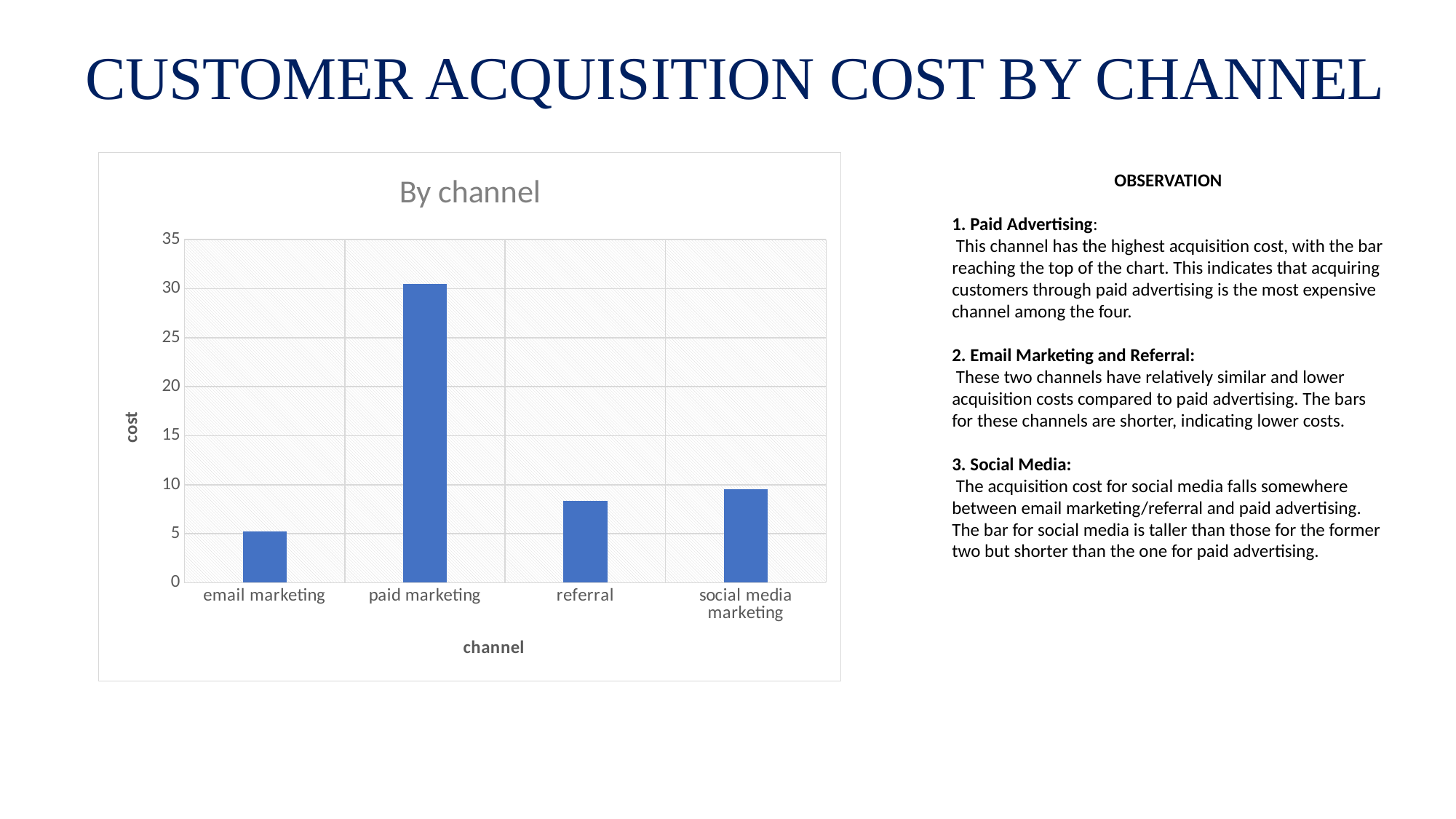

CUSTOMER ACQUISITION COST BY CHANNEL

### Chart: By channel

| Category | cost |
|---|---|
| email marketing | 5.24 |
| paid marketing | 30.45 |
| referral | 8.32 |
| social media marketing | 9.54 |
OBSERVATION

1. Paid Advertising:
 This channel has the highest acquisition cost, with the bar reaching the top of the chart. This indicates that acquiring customers through paid advertising is the most expensive channel among the four.

2. Email Marketing and Referral:
 These two channels have relatively similar and lower acquisition costs compared to paid advertising. The bars for these channels are shorter, indicating lower costs.

3. Social Media:
 The acquisition cost for social media falls somewhere between email marketing/referral and paid advertising. The bar for social media is taller than those for the former two but shorter than the one for paid advertising.